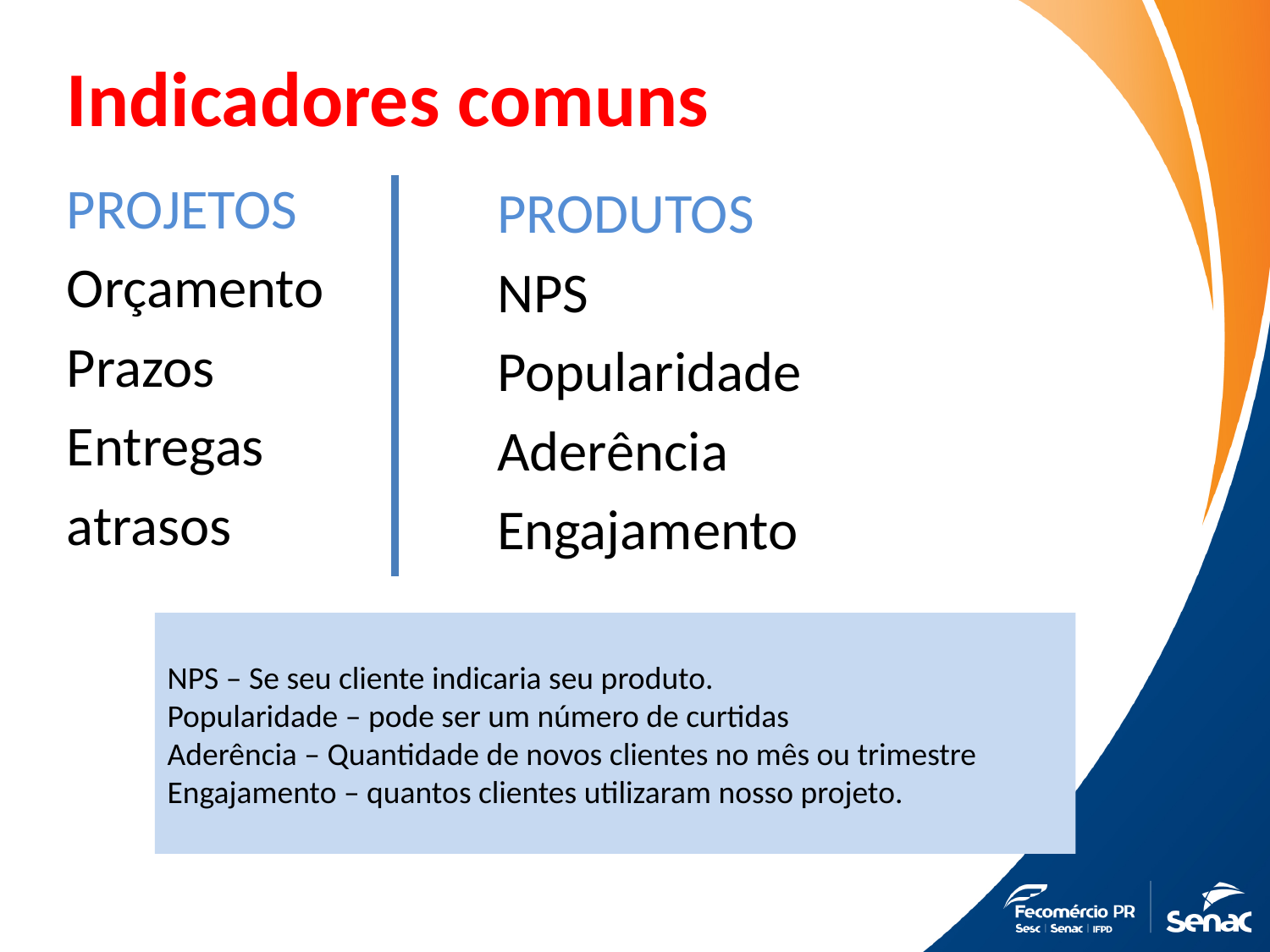

# Indicadores comuns
PROJETOS
Orçamento
Prazos
Entregas
atrasos
PRODUTOS
NPS
Popularidade
Aderência
Engajamento

NPS – Se seu cliente indicaria seu produto.
Popularidade – pode ser um número de curtidas
Aderência – Quantidade de novos clientes no mês ou trimestre
Engajamento – quantos clientes utilizaram nosso projeto.